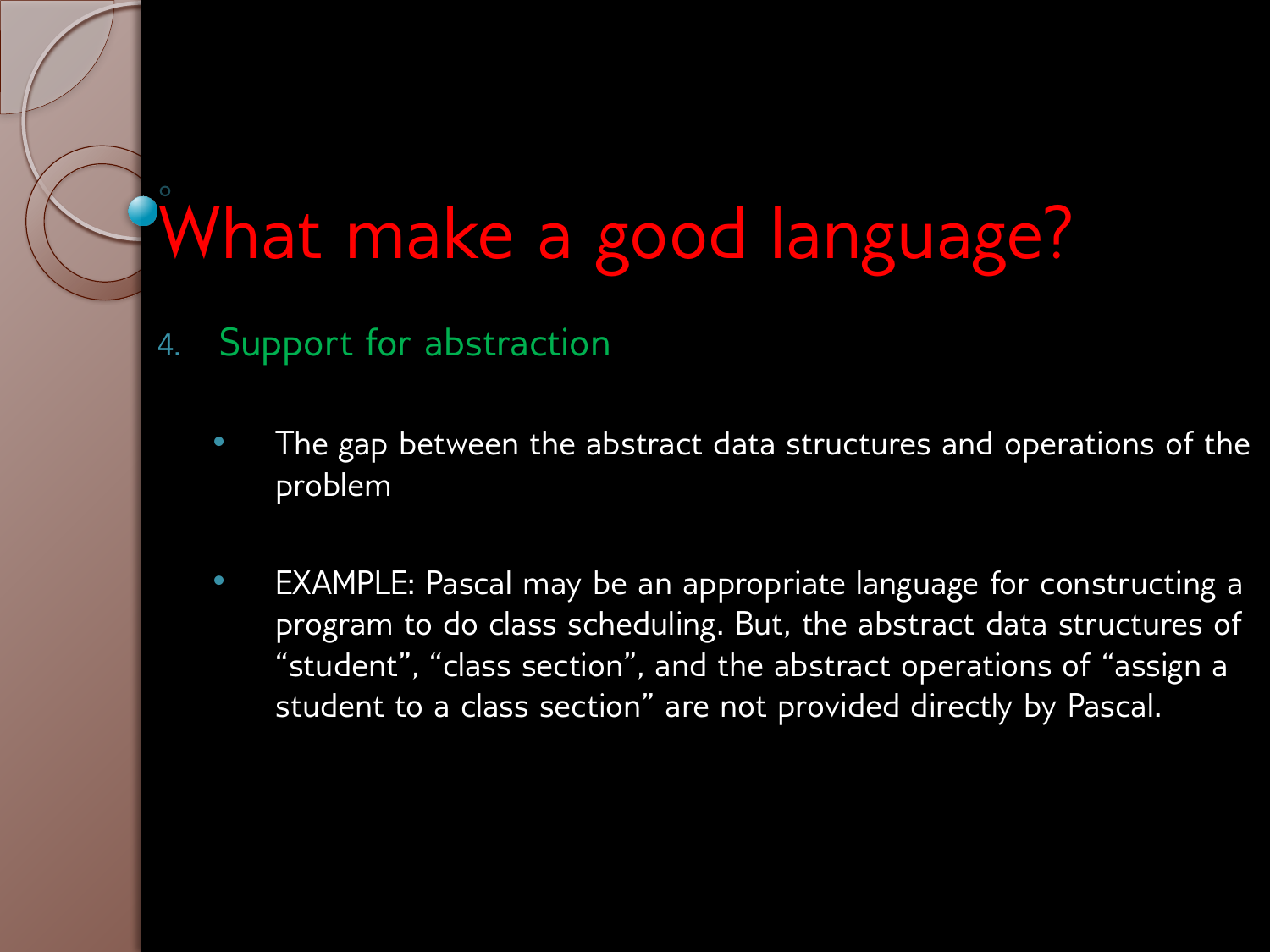

# What make a good language?
Support for abstraction

The gap between the abstract data structures and operations of the problem

EXAMPLE: Pascal may be an appropriate language for constructing a program to do class scheduling. But, the abstract data structures of “student”, “class section”, and the abstract operations of “assign a student to a class section” are not provided directly by Pascal.
to be defined and maintained as self-contained abstractions. (can be used without knowing their details)